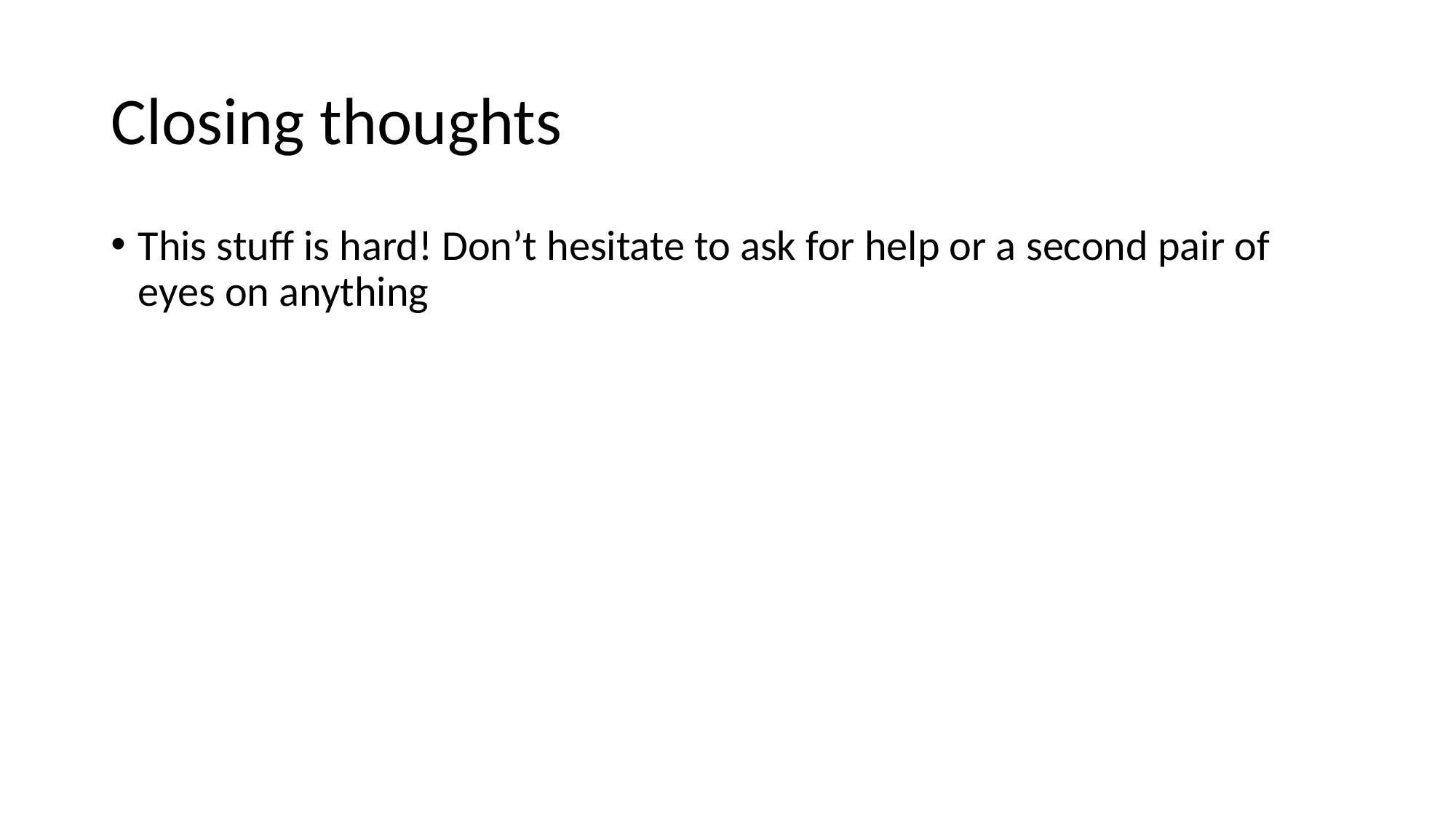

# Closing thoughts
This stuff is hard! Don’t hesitate to ask for help or a second pair of eyes on anything